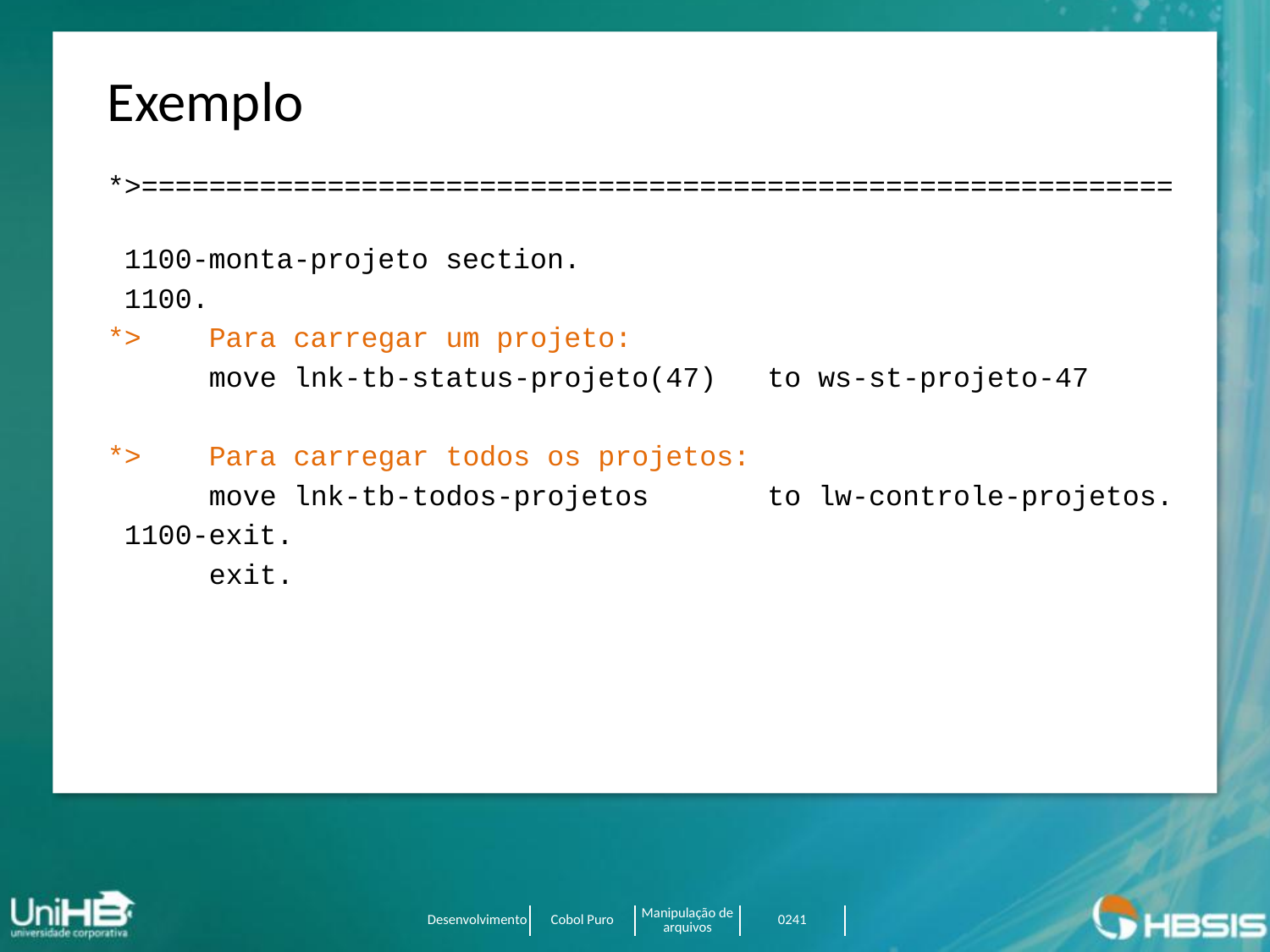

Exemplo
*>=============================================================
 1100-monta-projeto section.
 1100.
*>    Para carregar um projeto:
      move lnk-tb-status-projeto(47)   to ws-st-projeto-47

*>    Para carregar todos os projetos:
      move lnk-tb-todos-projetos       to lw-controle-projetos.
 1100-exit.
      exit.